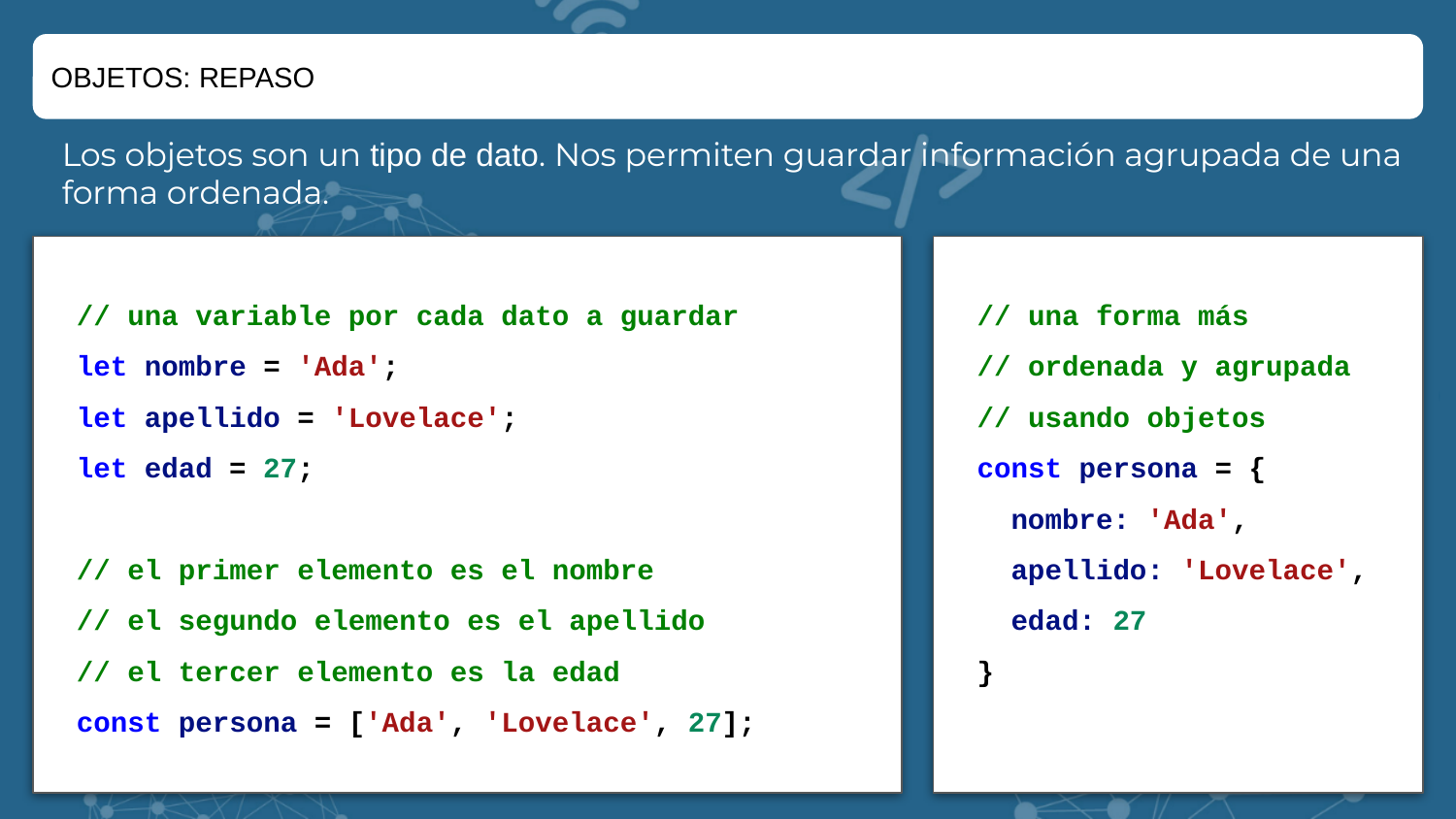

OBJETOS: REPASO
Los objetos son un tipo de dato. Nos permiten guardar información agrupada de una forma ordenada.
// una variable por cada dato a guardar
let nombre = 'Ada';
let apellido = 'Lovelace';
let edad = 27;

// el primer elemento es el nombre
// el segundo elemento es el apellido
// el tercer elemento es la edad
const persona = ['Ada', 'Lovelace', 27];

// una forma más
// ordenada y agrupada
// usando objetos
const persona = {
  nombre: 'Ada',
  apellido: 'Lovelace',
  edad: 27
}